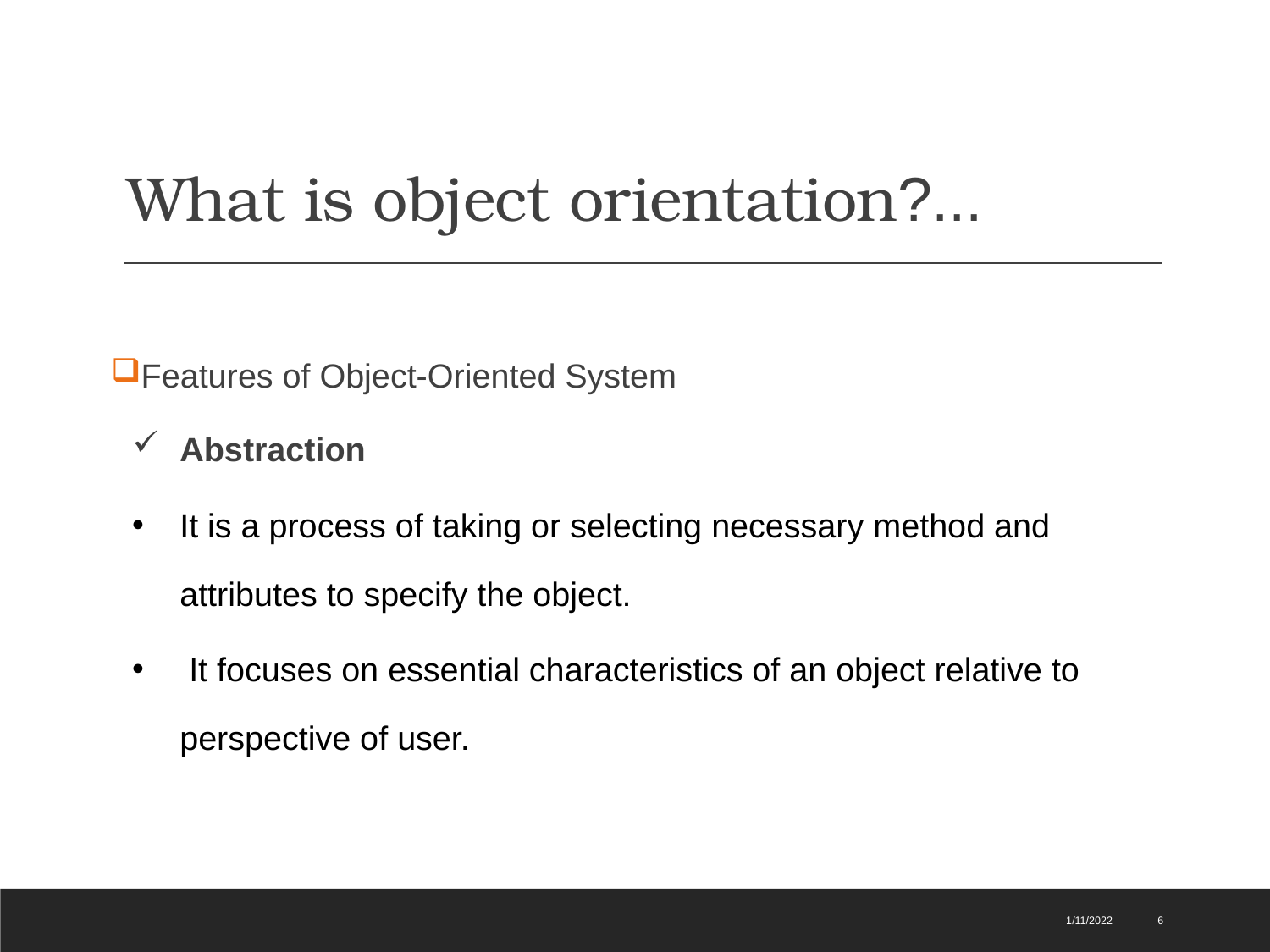

# What is object orientation?...
Features of Object-Oriented System
Abstraction
It is a process of taking or selecting necessary method and attributes to specify the object.
 It focuses on essential characteristics of an object relative to perspective of user.
1/11/2022
6